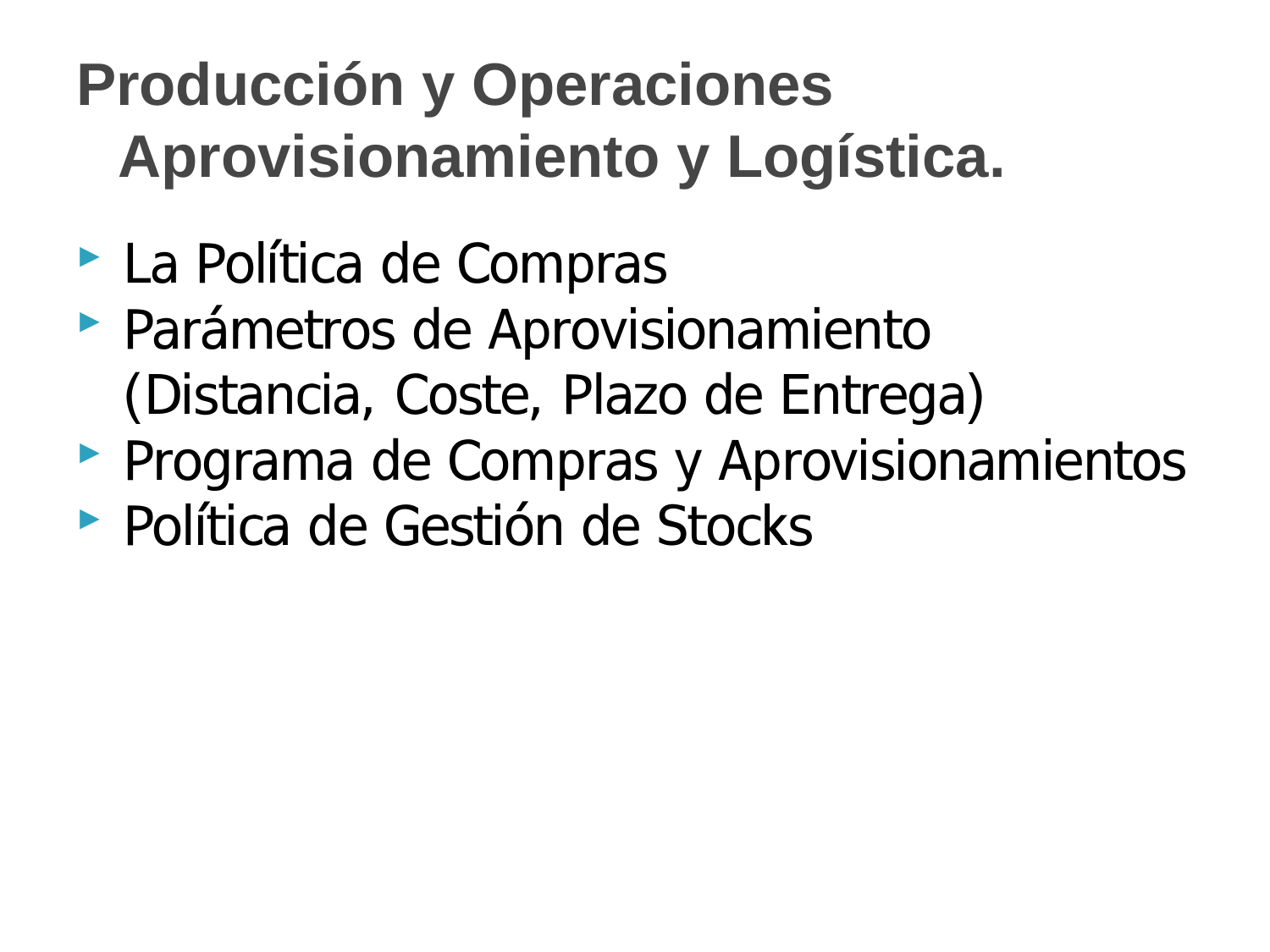

# Producción y Operaciones Aprovisionamiento y Logística.
La Política de Compras
Parámetros de Aprovisionamiento (Distancia, Coste, Plazo de Entrega)
Programa de Compras y Aprovisionamientos
Política de Gestión de Stocks